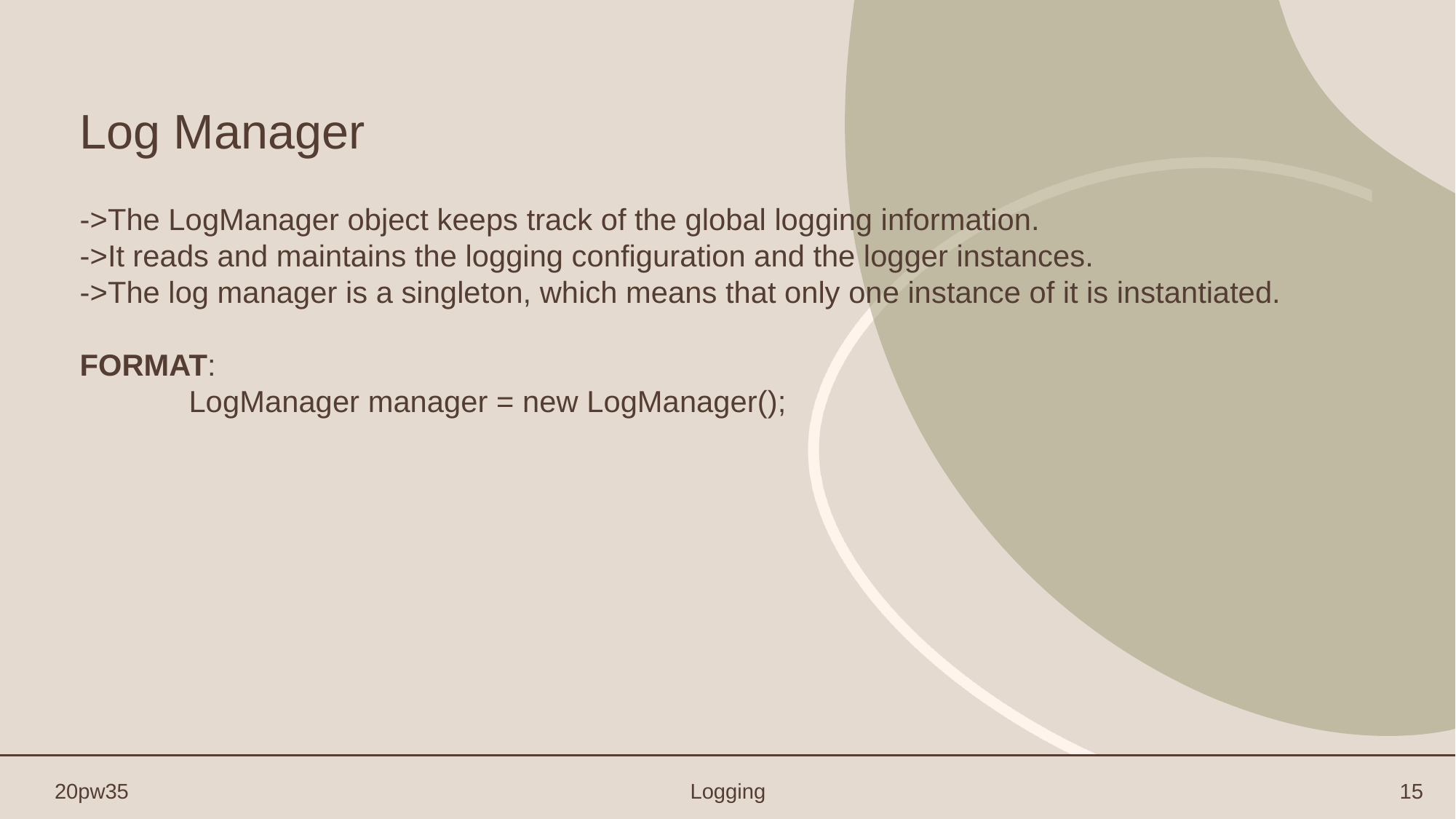

# Log Manager
->The LogManager object keeps track of the global logging information.
->It reads and maintains the logging configuration and the logger instances.
->The log manager is a singleton, which means that only one instance of it is instantiated.

FORMAT:
	LogManager manager = new LogManager();
20pw35
Logging
15